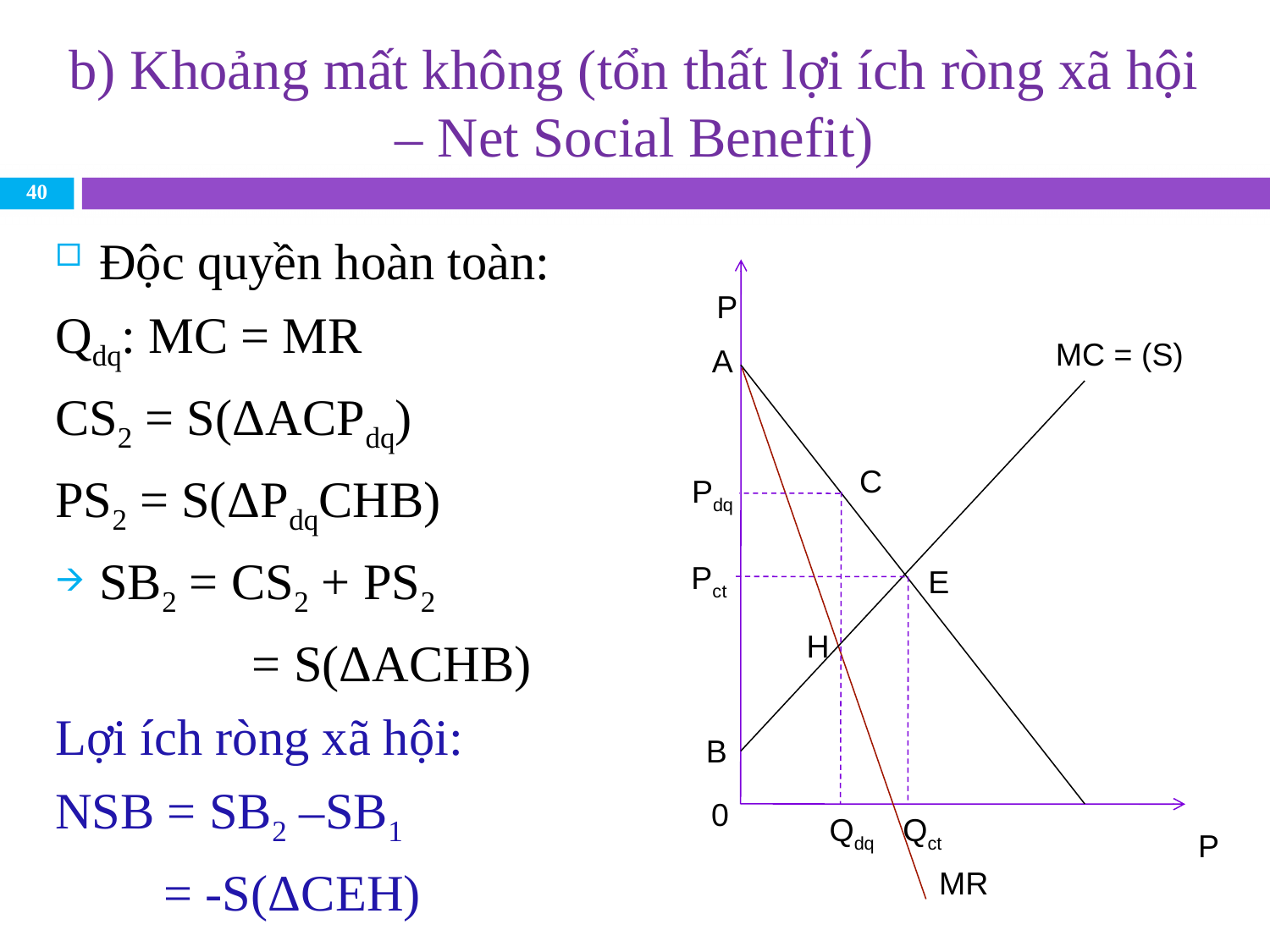

# b) Khoảng mất không (tổn thất lợi ích ròng xã hội – Net Social Benefit)
40
Độc quyền hoàn toàn:
Qdq: MC = MR
CS2 = S(ΔACPdq)
PS2 = S(ΔPdqCHB)
SB2 = CS2 + PS2
		  = S(ΔACHB)
Lợi ích ròng xã hội:
NSB = SB2 –SB1
	     = -S(ΔCEH)
P
MC = (S)
A
C
Pdq
Pct
E
H
B
0
Qdq
Qct
P
MR